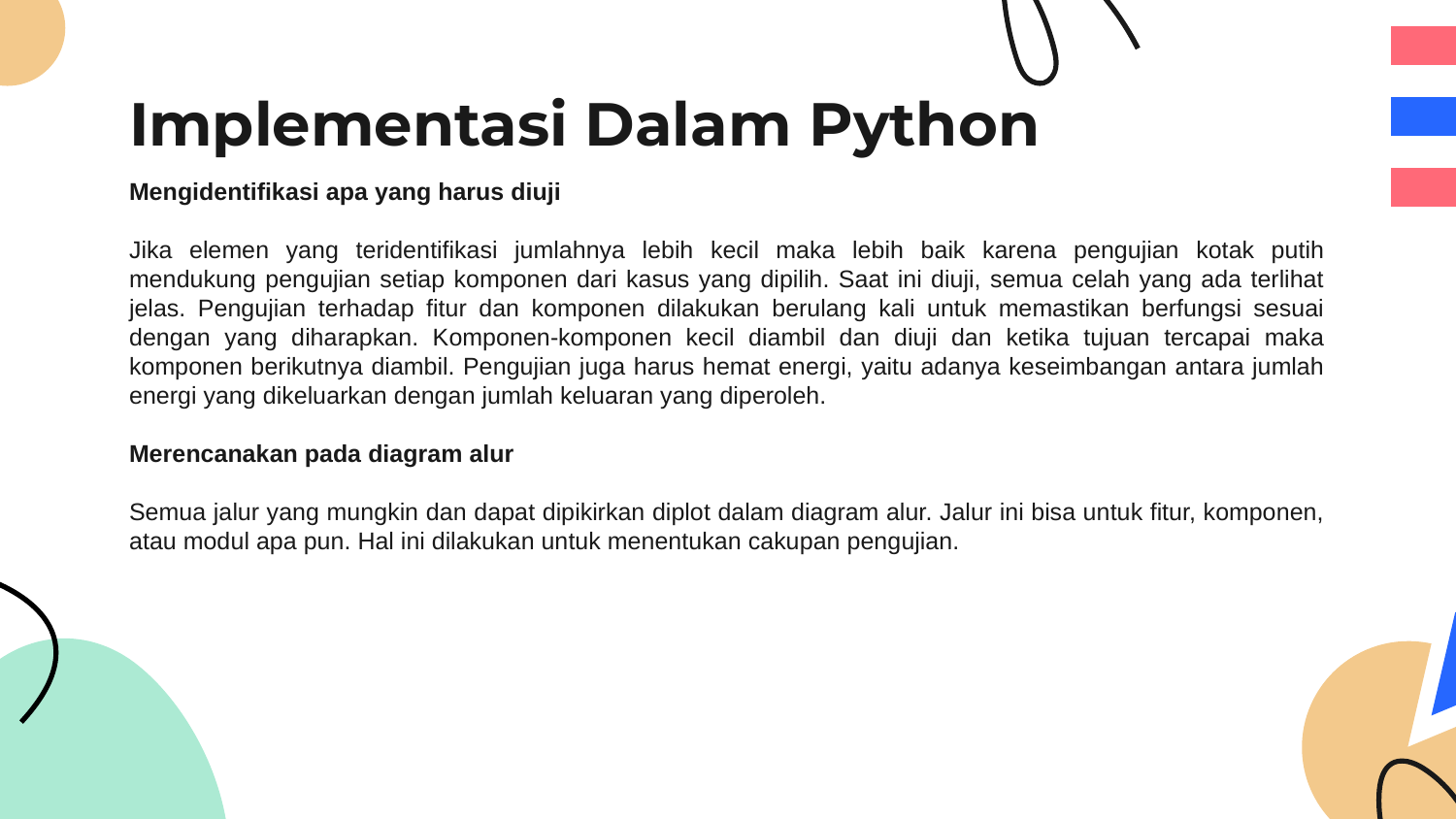

# Implementasi Dalam Python
Mengidentifikasi apa yang harus diuji

Jika elemen yang teridentifikasi jumlahnya lebih kecil maka lebih baik karena pengujian kotak putih mendukung pengujian setiap komponen dari kasus yang dipilih. Saat ini diuji, semua celah yang ada terlihat jelas. Pengujian terhadap fitur dan komponen dilakukan berulang kali untuk memastikan berfungsi sesuai dengan yang diharapkan. Komponen-komponen kecil diambil dan diuji dan ketika tujuan tercapai maka komponen berikutnya diambil. Pengujian juga harus hemat energi, yaitu adanya keseimbangan antara jumlah energi yang dikeluarkan dengan jumlah keluaran yang diperoleh.

Merencanakan pada diagram alur

Semua jalur yang mungkin dan dapat dipikirkan diplot dalam diagram alur. Jalur ini bisa untuk fitur, komponen, atau modul apa pun. Hal ini dilakukan untuk menentukan cakupan pengujian.